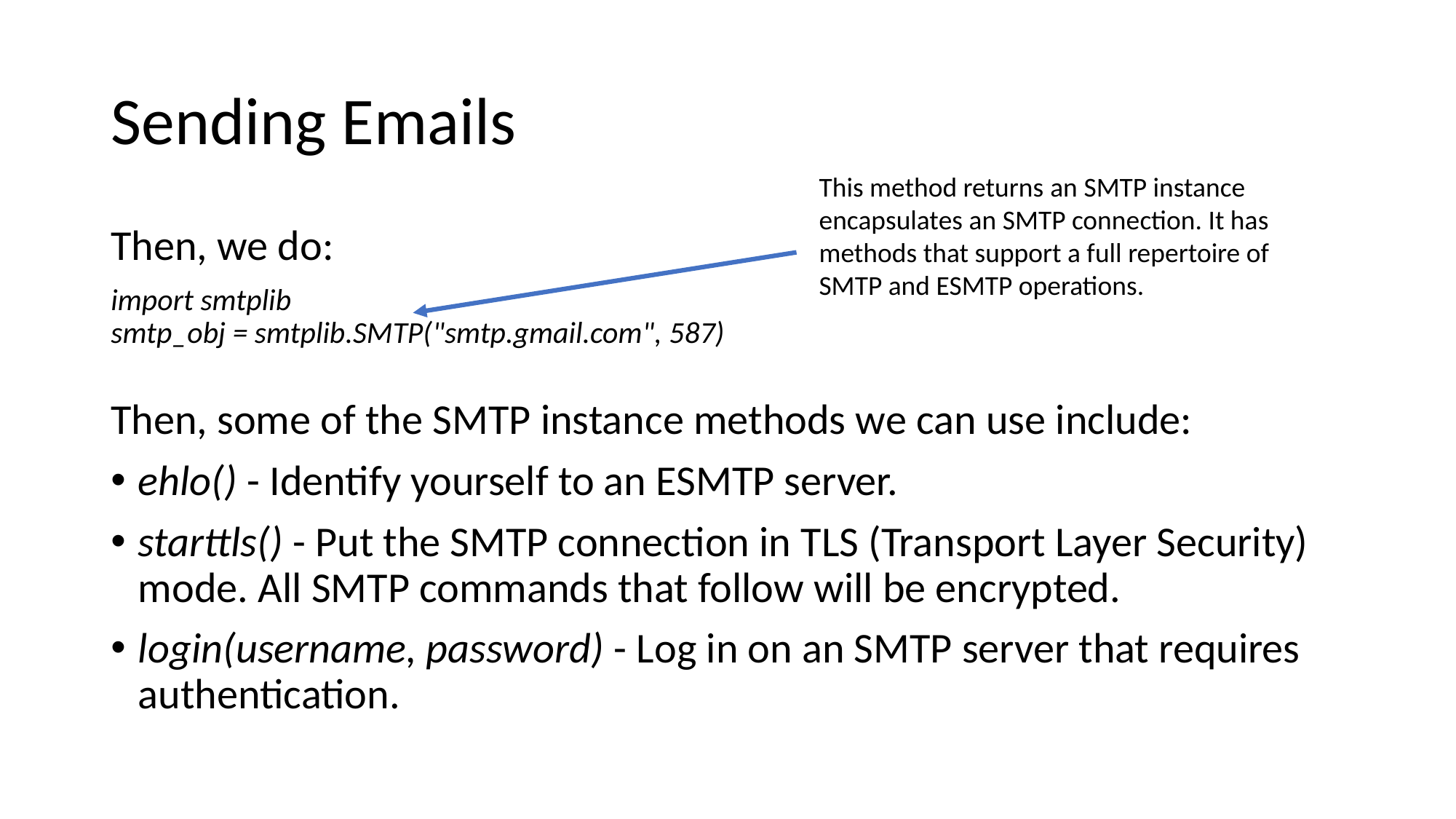

# Sending Emails
This method returns an SMTP instance encapsulates an SMTP connection. It has methods that support a full repertoire of SMTP and ESMTP operations.
Then, we do:
import smtplib
smtp_obj = smtplib.SMTP("smtp.gmail.com", 587)
Then, some of the SMTP instance methods we can use include:
ehlo() - Identify yourself to an ESMTP server.
starttls() - Put the SMTP connection in TLS (Transport Layer Security) mode. All SMTP commands that follow will be encrypted.
login(username, password) - Log in on an SMTP server that requires authentication.